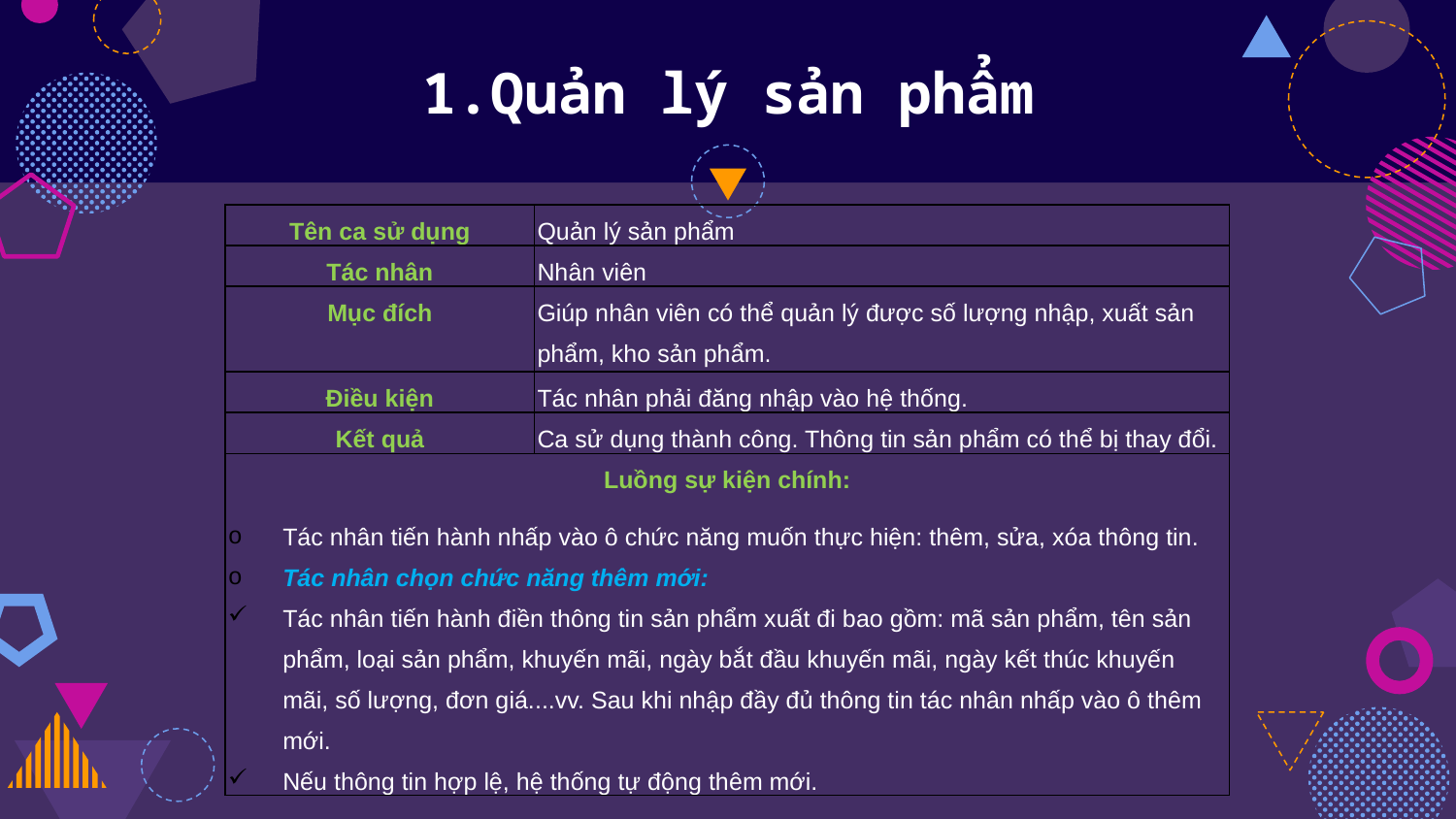

# 1.Quản lý sản phẩm
| Tên ca sử dụng | Quản lý sản phẩm |
| --- | --- |
| Tác nhân | Nhân viên |
| Mục đích | Giúp nhân viên có thể quản lý được số lượng nhập, xuất sản phẩm, kho sản phẩm. |
| Điều kiện | Tác nhân phải đăng nhập vào hệ thống. |
| Kết quả | Ca sử dụng thành công. Thông tin sản phẩm có thể bị thay đổi. |
| Luồng sự kiện chính: Tác nhân tiến hành nhấp vào ô chức năng muốn thực hiện: thêm, sửa, xóa thông tin. Tác nhân chọn chức năng thêm mới: Tác nhân tiến hành điền thông tin sản phẩm xuất đi bao gồm: mã sản phẩm, tên sản phẩm, loại sản phẩm, khuyến mãi, ngày bắt đầu khuyến mãi, ngày kết thúc khuyến mãi, số lượng, đơn giá....vv. Sau khi nhập đầy đủ thông tin tác nhân nhấp vào ô thêm mới. Nếu thông tin hợp lệ, hệ thống tự động thêm mới. |  |